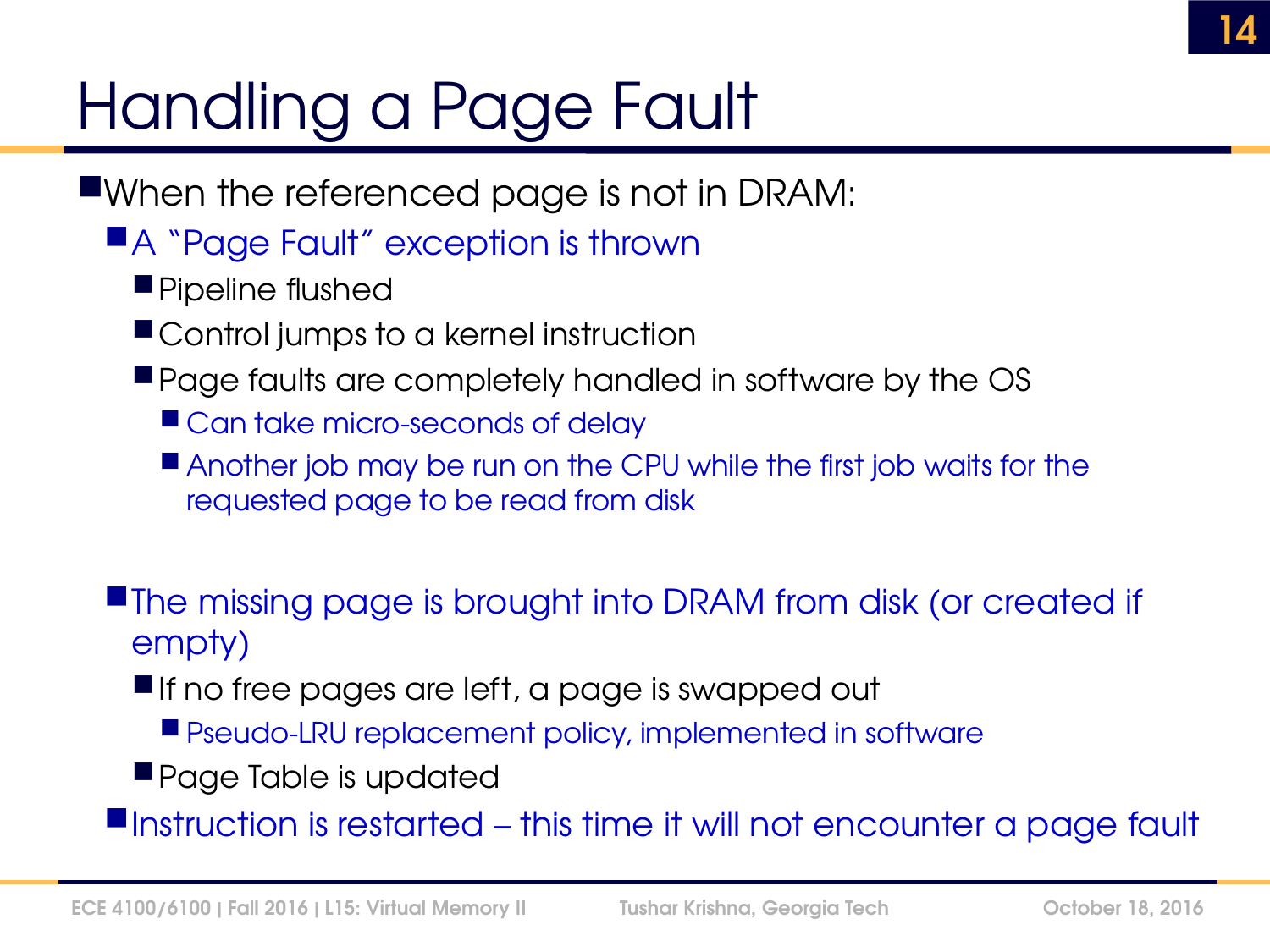

14
# Handling a Page Fault
When the referenced page is not in DRAM:
A “Page Fault” exception is thrown
Pipeline flushed
Control jumps to a kernel instruction
Page faults are completely handled in software by the OS
Can take micro-seconds of delay
Another job may be run on the CPU while the first job waits for the requested page to be read from disk

The missing page is brought into DRAM from disk (or created if empty)
If no free pages are left, a page is swapped out
Pseudo-LRU replacement policy, implemented in software
Page Table is updated
Instruction is restarted – this time it will not encounter a page fault
ECE 4100/6100 | Fall 2016 | L15: Virtual Memory II                 Tushar Krishna, Georgia Tech
October 18, 2016